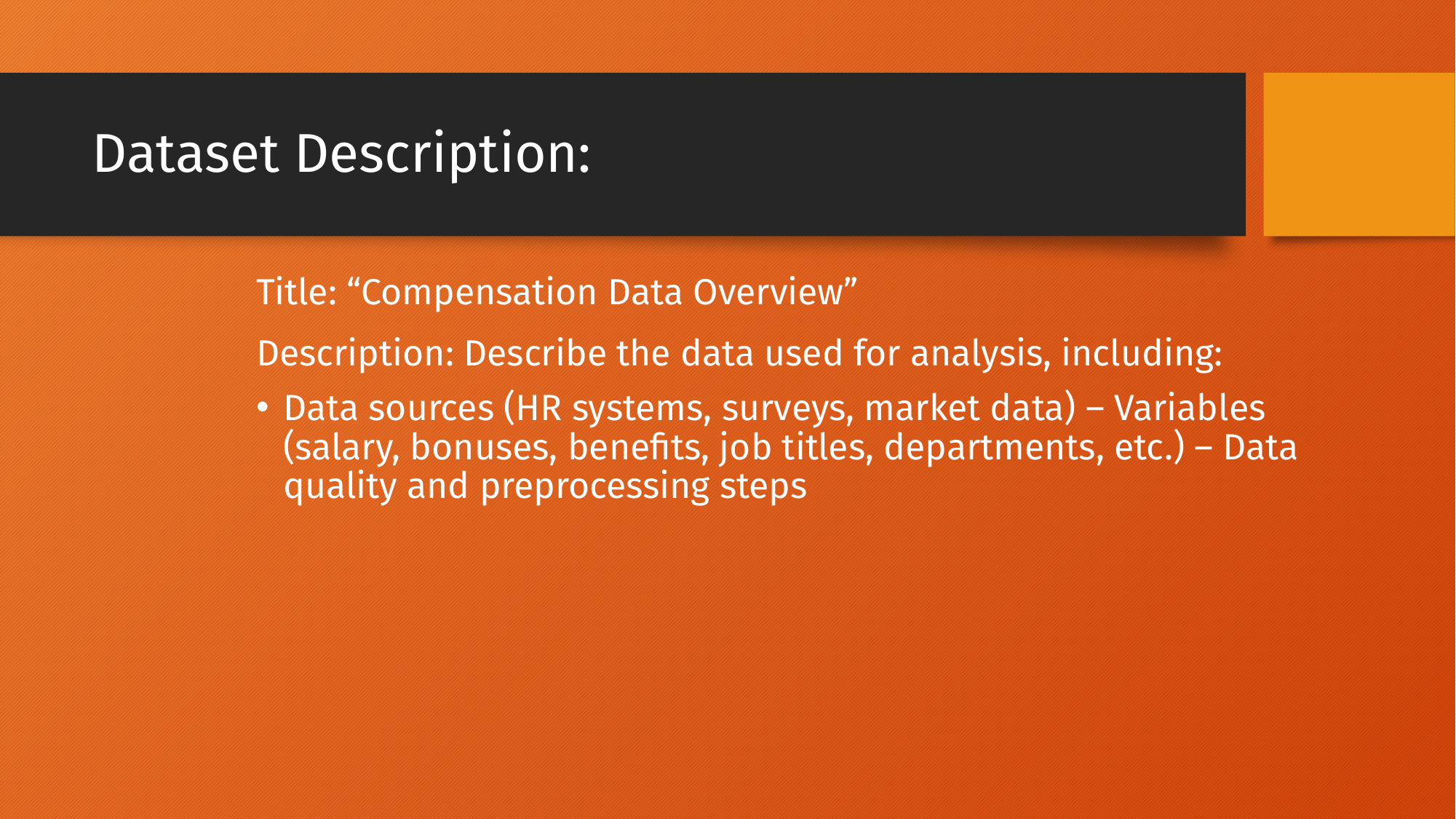

# Dataset Description:
Title: “Compensation Data Overview”
Description: Describe the data used for analysis, including:
Data sources (HR systems, surveys, market data) – Variables (salary, bonuses, benefits, job titles, departments, etc.) – Data quality and preprocessing steps